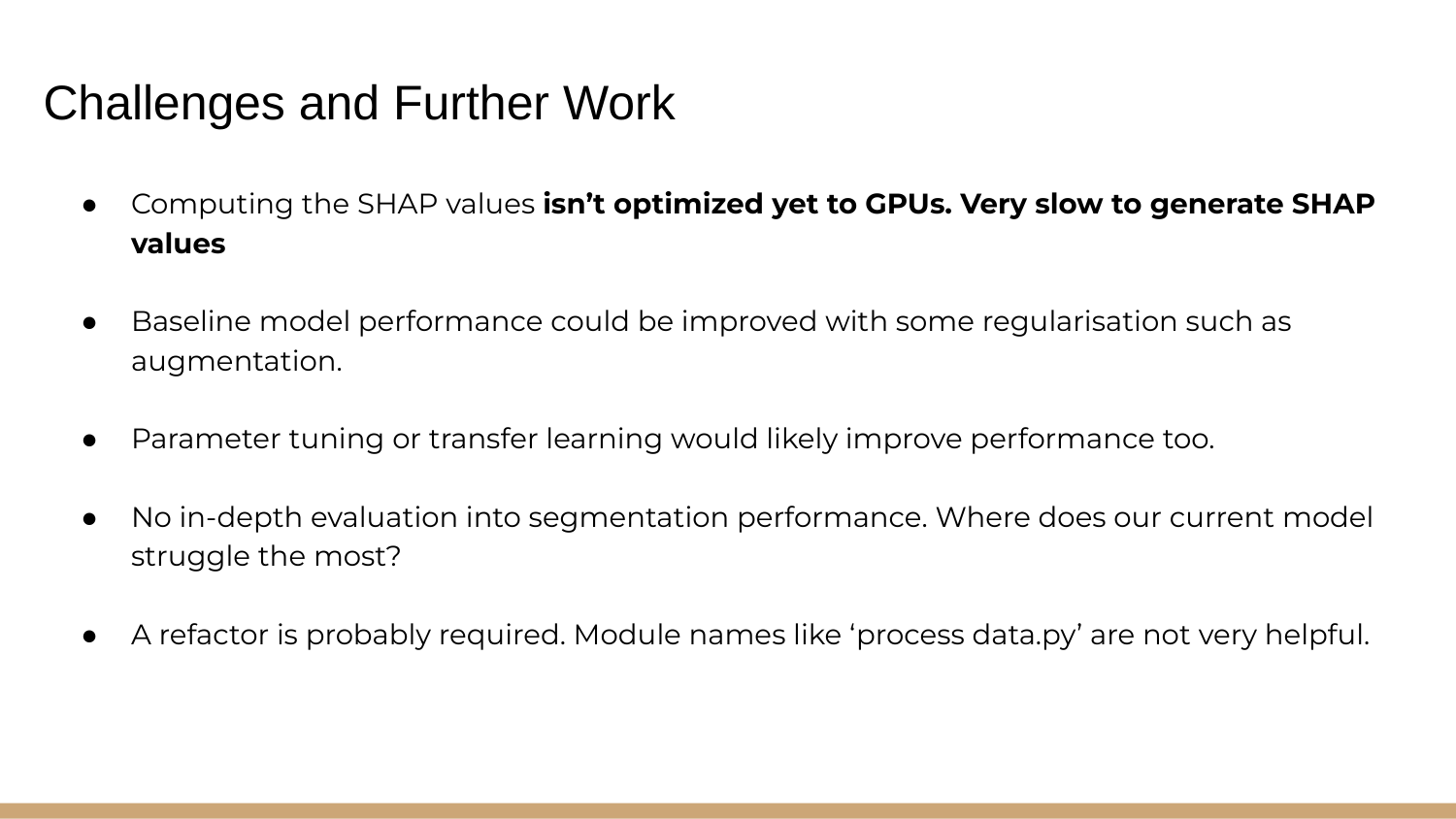

# Challenges and Further Work
Computing the SHAP values isn’t optimized yet to GPUs. Very slow to generate SHAP values

Baseline model performance could be improved with some regularisation such as augmentation.

Parameter tuning or transfer learning would likely improve performance too.

No in-depth evaluation into segmentation performance. Where does our current model struggle the most?

A refactor is probably required. Module names like ‘process data.py’ are not very helpful.